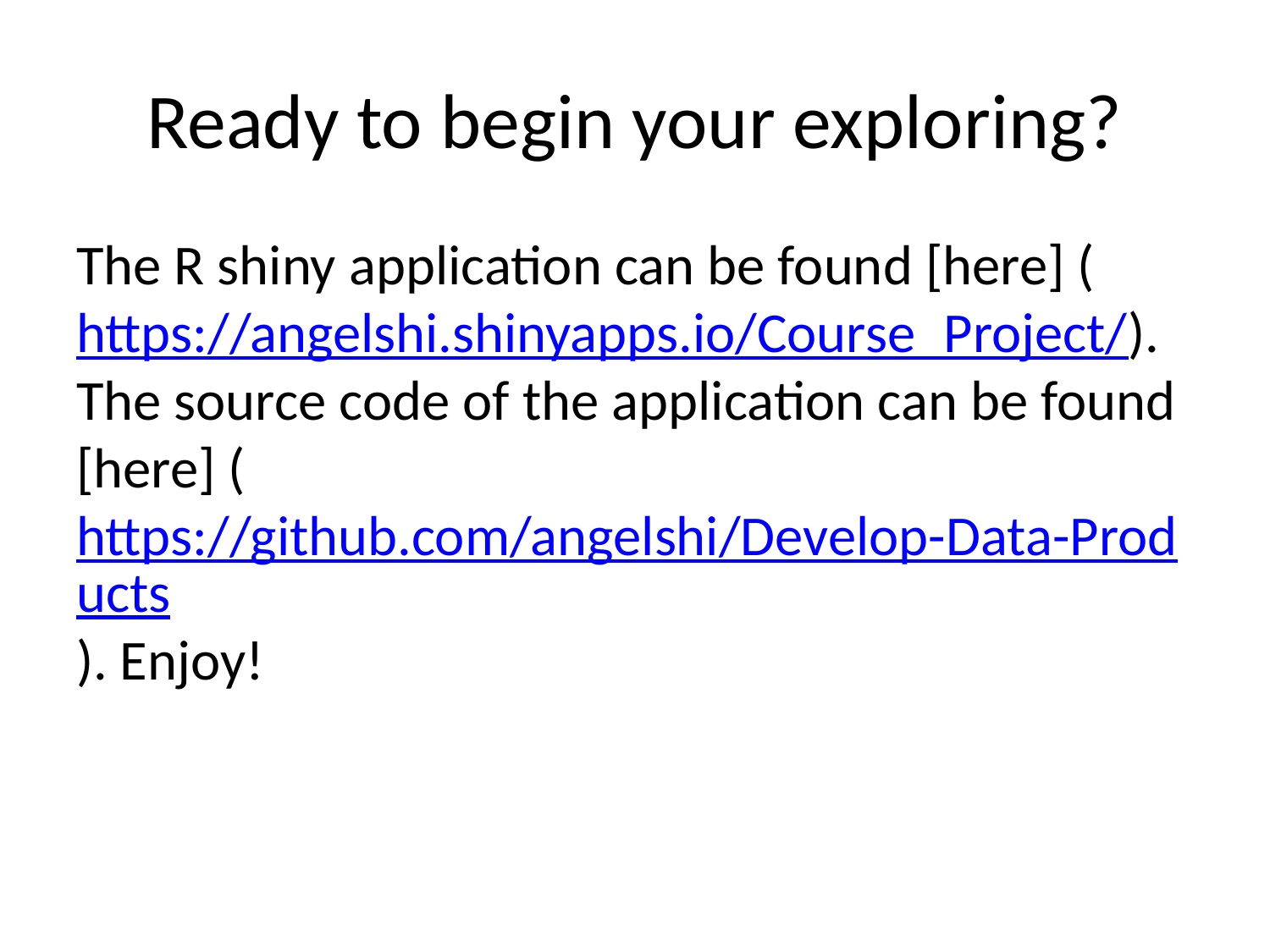

# Ready to begin your exploring?
The R shiny application can be found [here] (https://angelshi.shinyapps.io/Course_Project/). The source code of the application can be found [here] (https://github.com/angelshi/Develop-Data-Products). Enjoy!